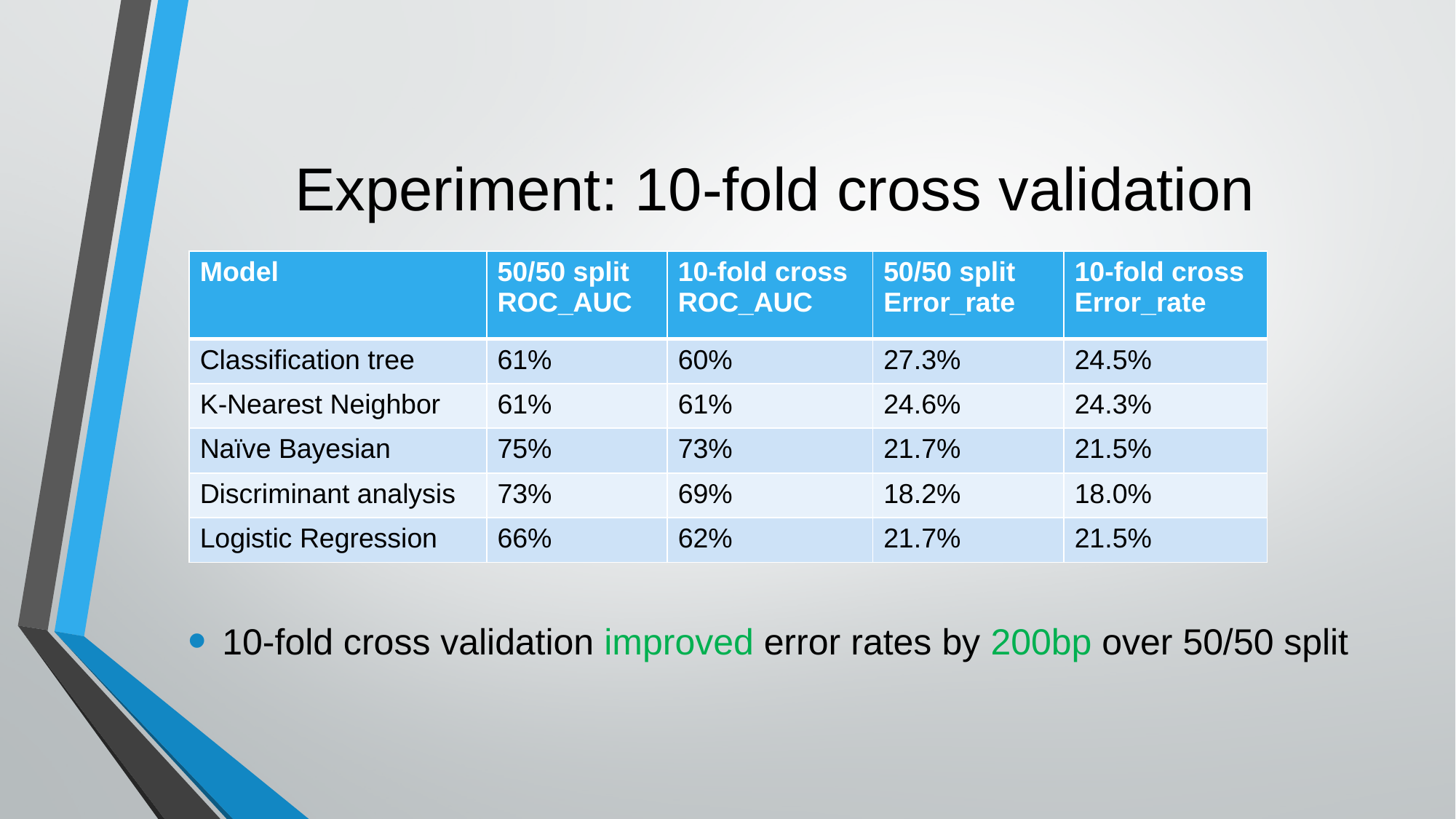

# Experiment: 10-fold cross validation
| Model | 50/50 split ROC\_AUC | 10-fold cross ROC\_AUC | 50/50 split Error\_rate | 10-fold cross Error\_rate |
| --- | --- | --- | --- | --- |
| Classification tree | 61% | 60% | 27.3% | 24.5% |
| K-Nearest Neighbor | 61% | 61% | 24.6% | 24.3% |
| Naïve Bayesian | 75% | 73% | 21.7% | 21.5% |
| Discriminant analysis | 73% | 69% | 18.2% | 18.0% |
| Logistic Regression | 66% | 62% | 21.7% | 21.5% |
10-fold cross validation improved error rates by 200bp over 50/50 split